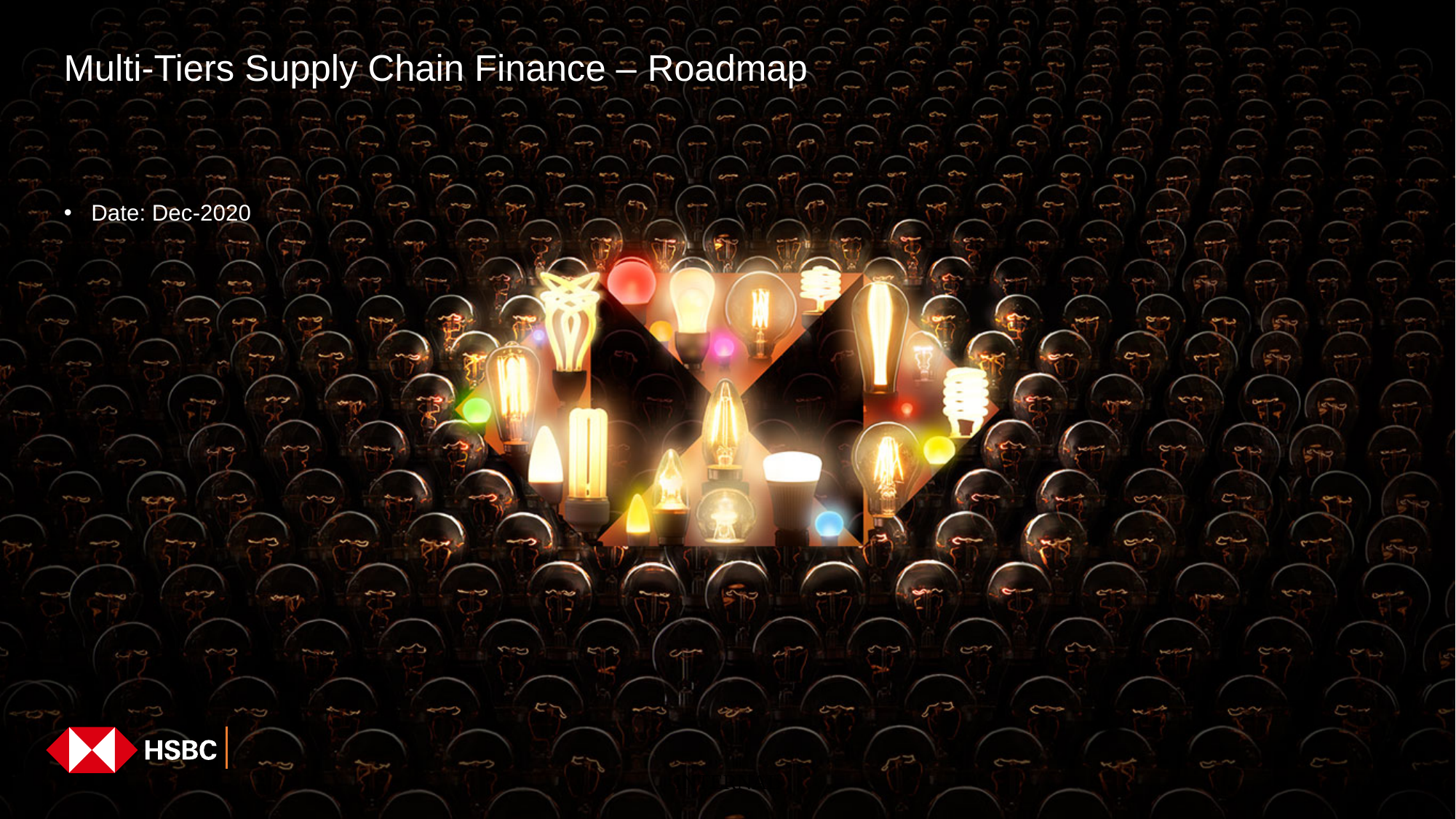

Multi-Tiers Supply Chain Finance – Roadmap
Date: Dec-2020
INTERNAL